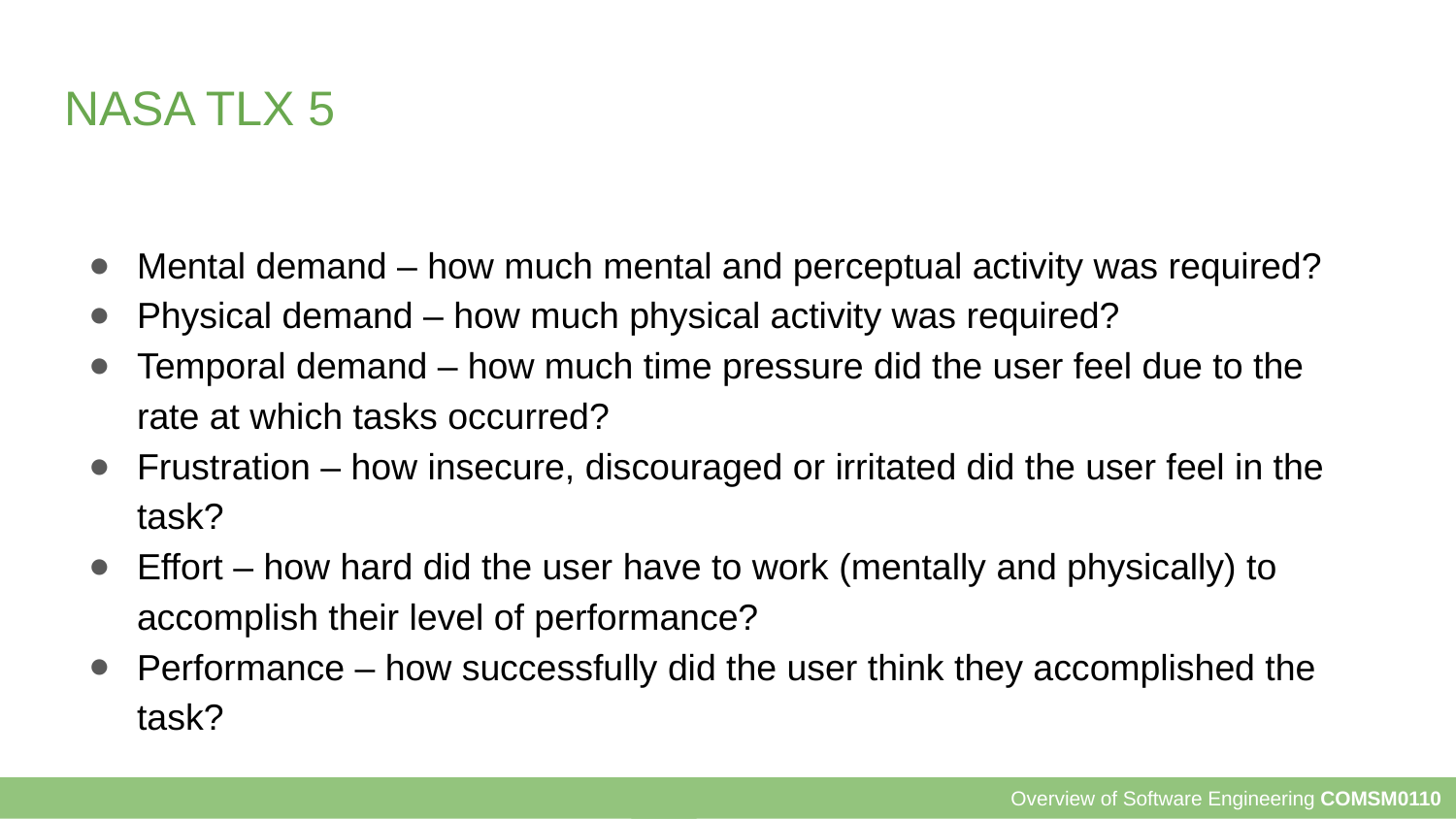

# NASA TLX 5

Mental demand – how much mental and perceptual activity was required?
Physical demand – how much physical activity was required?
Temporal demand – how much time pressure did the user feel due to the rate at which tasks occurred?
Frustration – how insecure, discouraged or irritated did the user feel in the task?
Effort – how hard did the user have to work (mentally and physically) to accomplish their level of performance?
Performance – how successfully did the user think they accomplished the task?